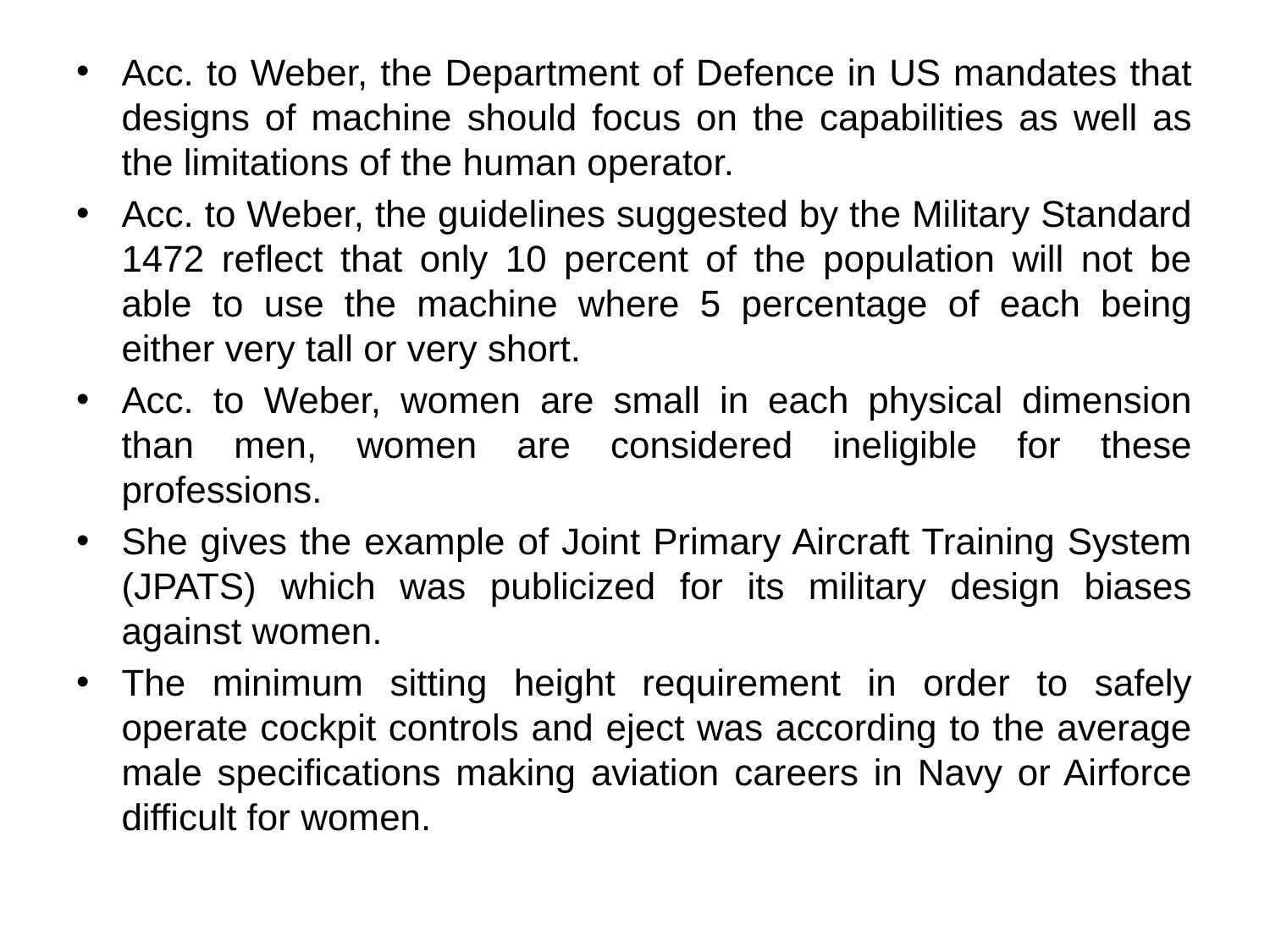

Acc. to Weber, the Department of Defence in US mandates that designs of machine should focus on the capabilities as well as the limitations of the human operator.
Acc. to Weber, the guidelines suggested by the Military Standard 1472 reflect that only 10 percent of the population will not be able to use the machine where 5 percentage of each being either very tall or very short.
Acc. to Weber, women are small in each physical dimension than men, women are considered ineligible for these professions.
She gives the example of Joint Primary Aircraft Training System (JPATS) which was publicized for its military design biases against women.
The minimum sitting height requirement in order to safely operate cockpit controls and eject was according to the average male specifications making aviation careers in Navy or Airforce difficult for women.